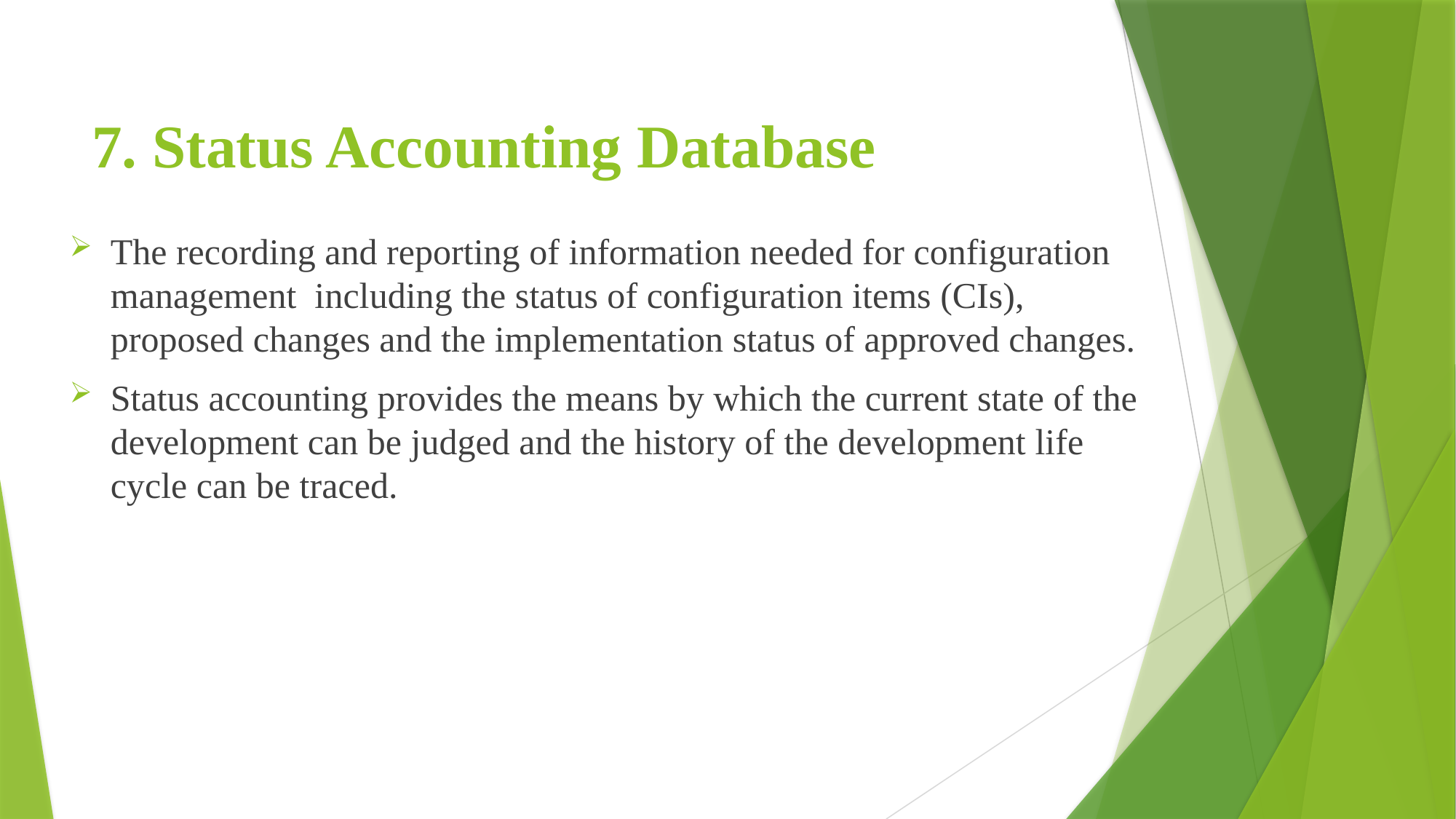

# 7. Status Accounting Database
The recording and reporting of information needed for configuration management  including the status of configuration items (CIs), proposed changes and the implementation status of approved changes.
Status accounting provides the means by which the current state of the development can be judged and the history of the development life cycle can be traced.